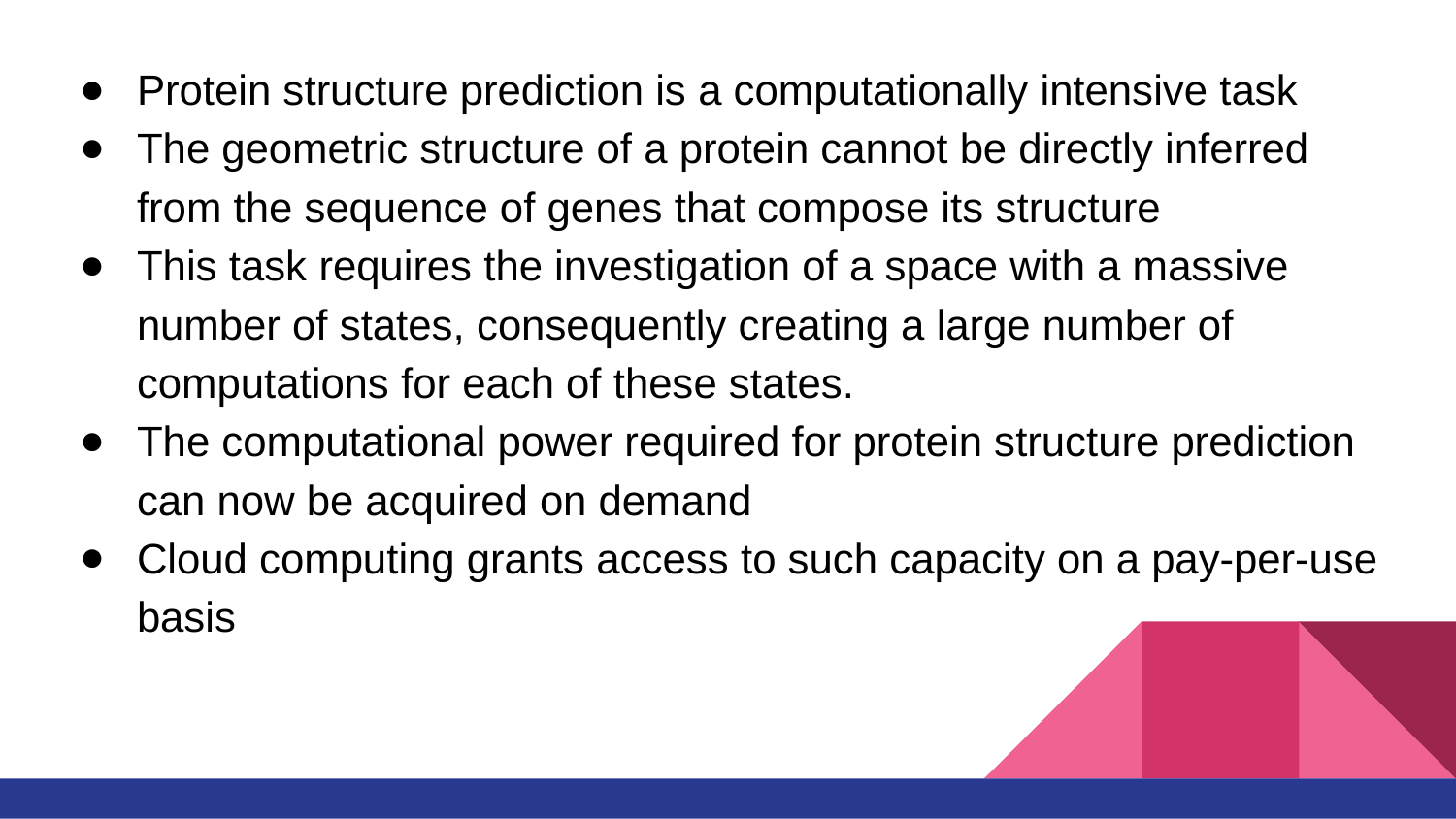

Protein structure prediction is a computationally intensive task
The geometric structure of a protein cannot be directly inferred from the sequence of genes that compose its structure
This task requires the investigation of a space with a massive number of states, consequently creating a large number of computations for each of these states.
The computational power required for protein structure prediction can now be acquired on demand
Cloud computing grants access to such capacity on a pay-per-use basis
#